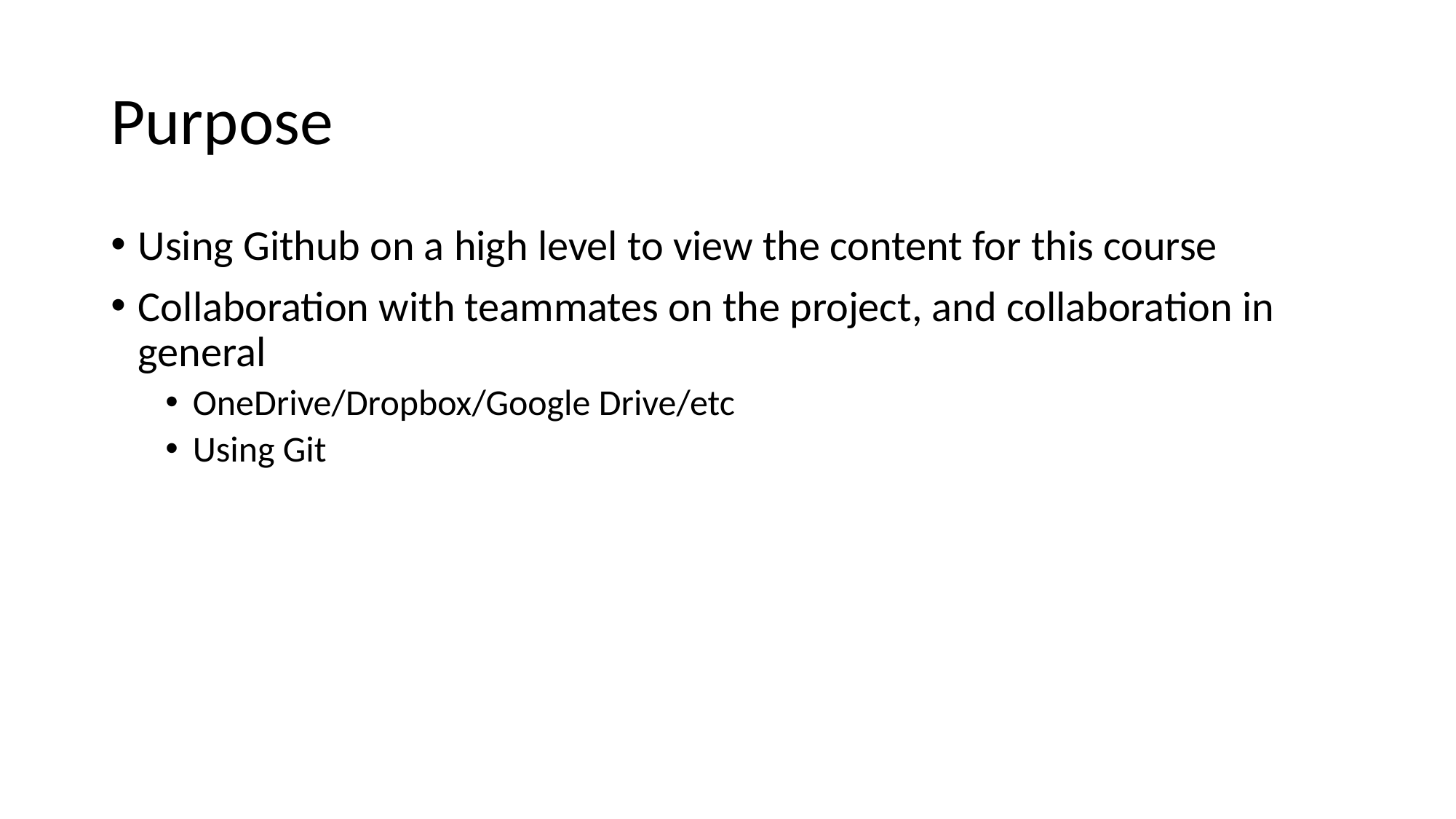

# Purpose
Using Github on a high level to view the content for this course
Collaboration with teammates on the project, and collaboration in general
OneDrive/Dropbox/Google Drive/etc
Using Git